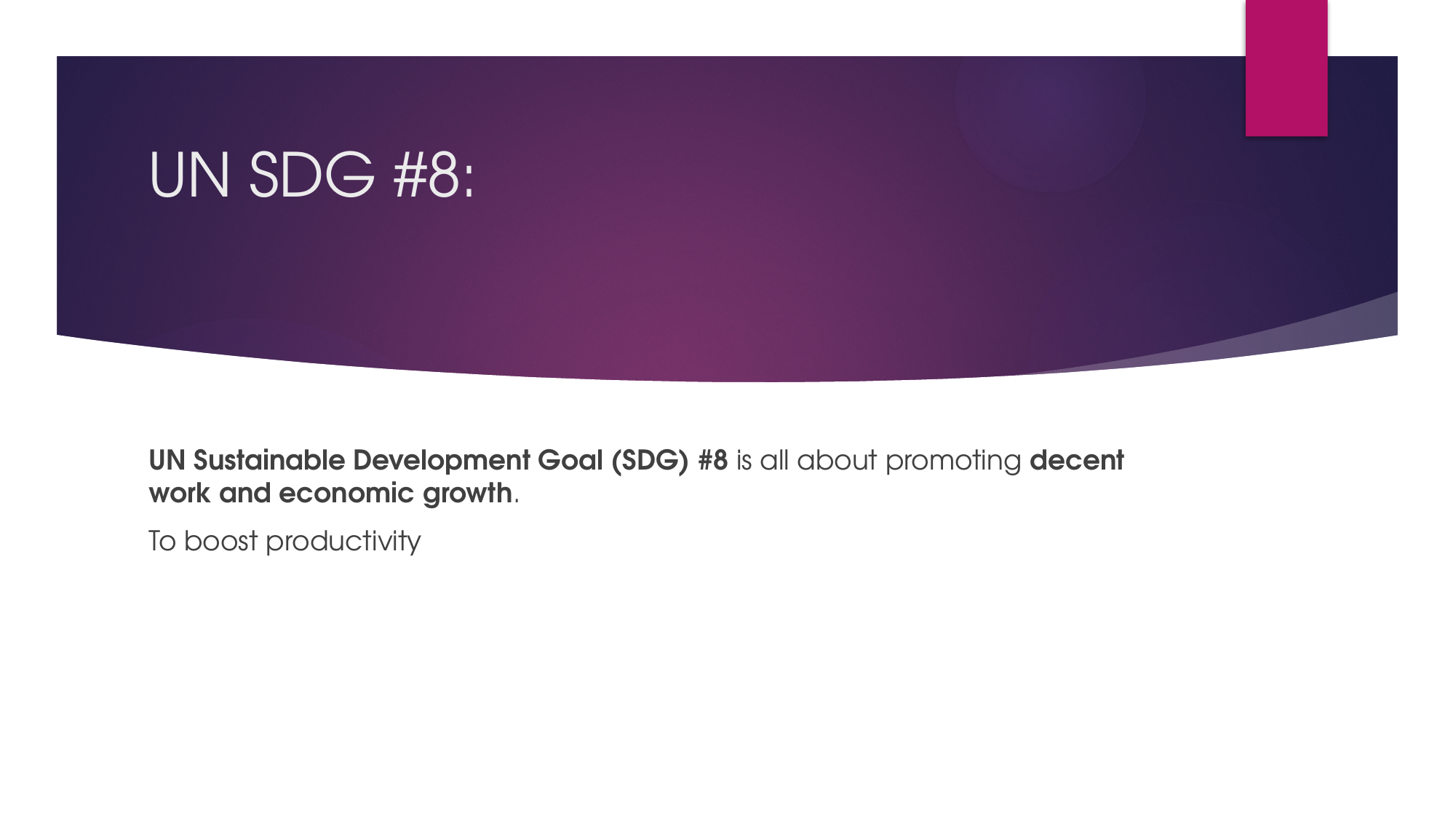

# UN SDG #8:
UN Sustainable Development Goal (SDG) #8 is all about promoting decent work and economic growth.
To boost productivity